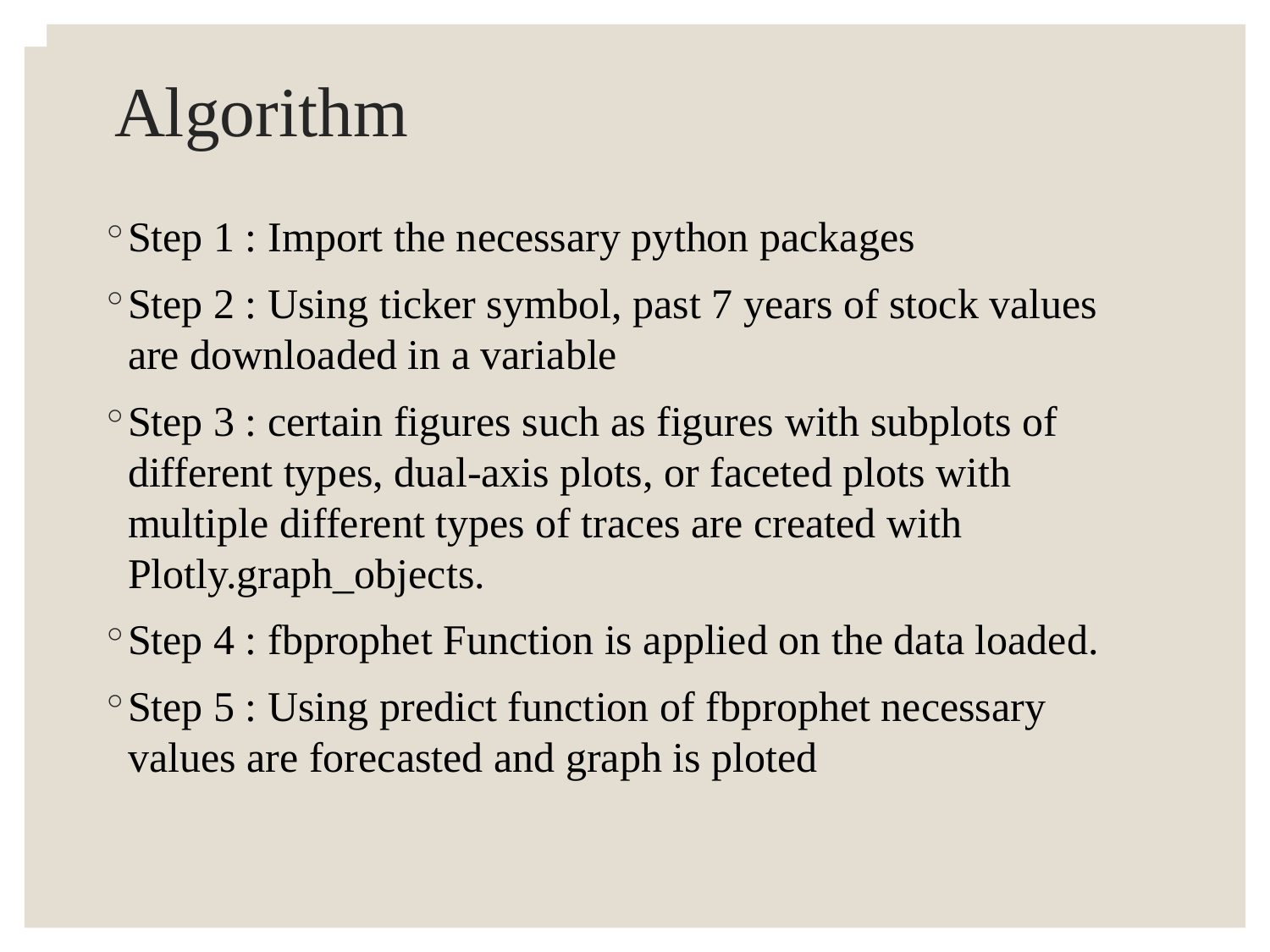

# Algorithm
Step 1 : Import the necessary python packages
Step 2 : Using ticker symbol, past 7 years of stock values are downloaded in a variable
Step 3 : certain figures such as figures with subplots of different types, dual-axis plots, or faceted plots with multiple different types of traces are created with Plotly.graph_objects.
Step 4 : fbprophet Function is applied on the data loaded.
Step 5 : Using predict function of fbprophet necessary values are forecasted and graph is ploted